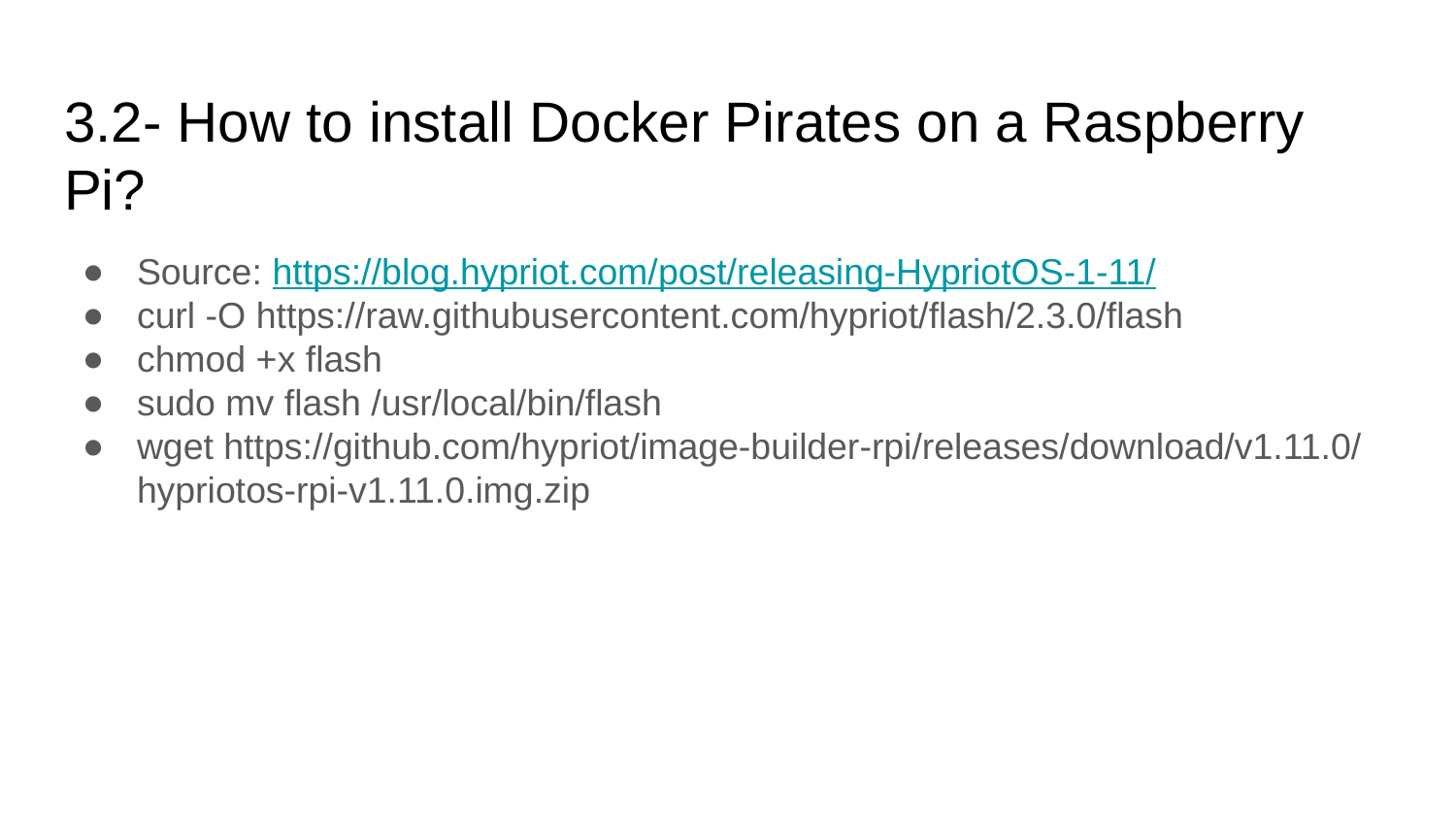

# 3.2- How to install Docker Pirates on a Raspberry Pi?
Source: https://blog.hypriot.com/post/releasing-HypriotOS-1-11/
curl -O https://raw.githubusercontent.com/hypriot/flash/2.3.0/flash
chmod +x flash
sudo mv flash /usr/local/bin/flash
wget https://github.com/hypriot/image-builder-rpi/releases/download/v1.11.0/hypriotos-rpi-v1.11.0.img.zip